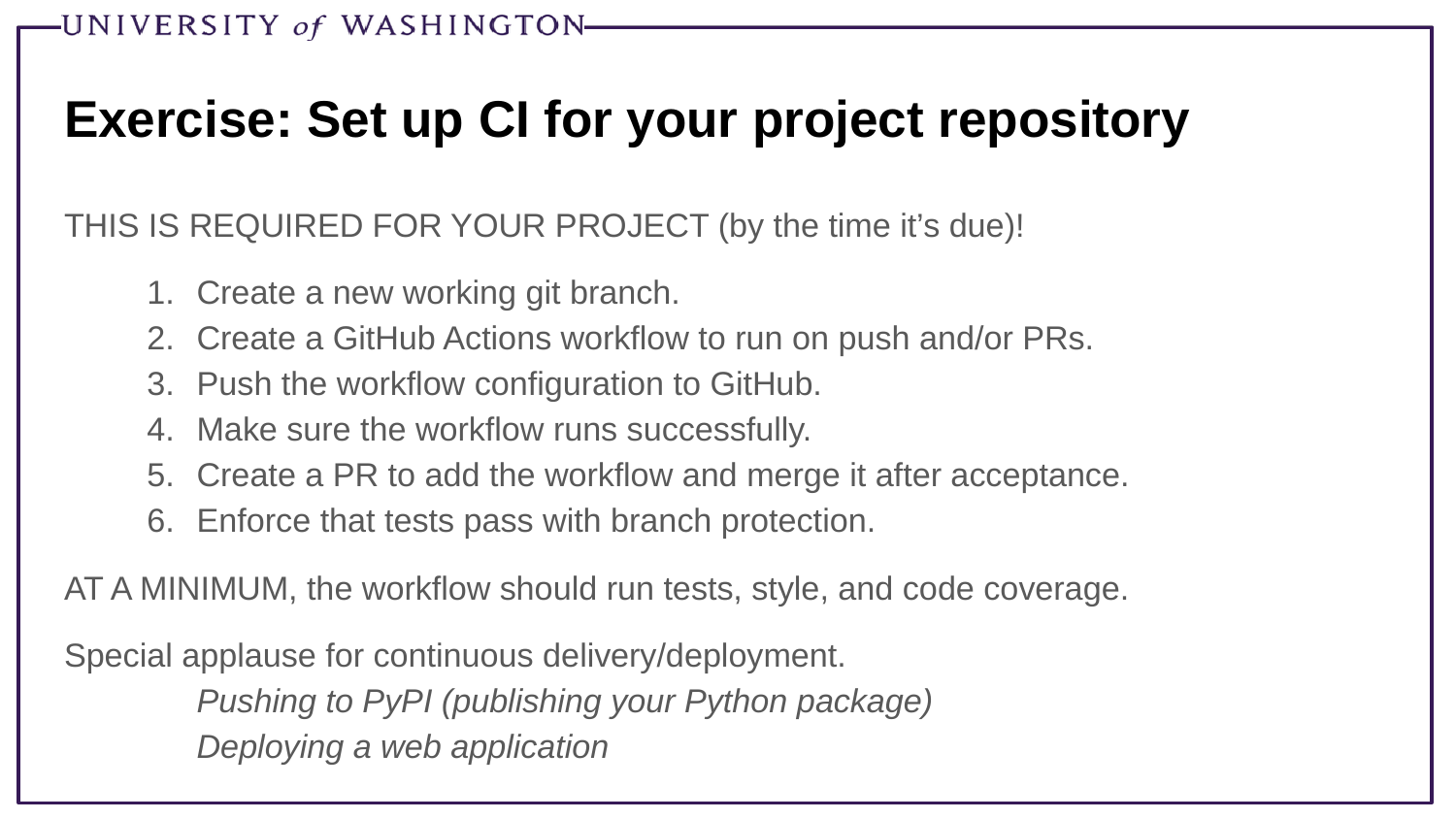

# Exercise: Set up CI for your project repository
THIS IS REQUIRED FOR YOUR PROJECT (by the time it’s due)!
Create a new working git branch.
Create a GitHub Actions workflow to run on push and/or PRs.
Push the workflow configuration to GitHub.
Make sure the workflow runs successfully.
Create a PR to add the workflow and merge it after acceptance.
Enforce that tests pass with branch protection.
AT A MINIMUM, the workflow should run tests, style, and code coverage.
Special applause for continuous delivery/deployment.
	Pushing to PyPI (publishing your Python package)
	Deploying a web application